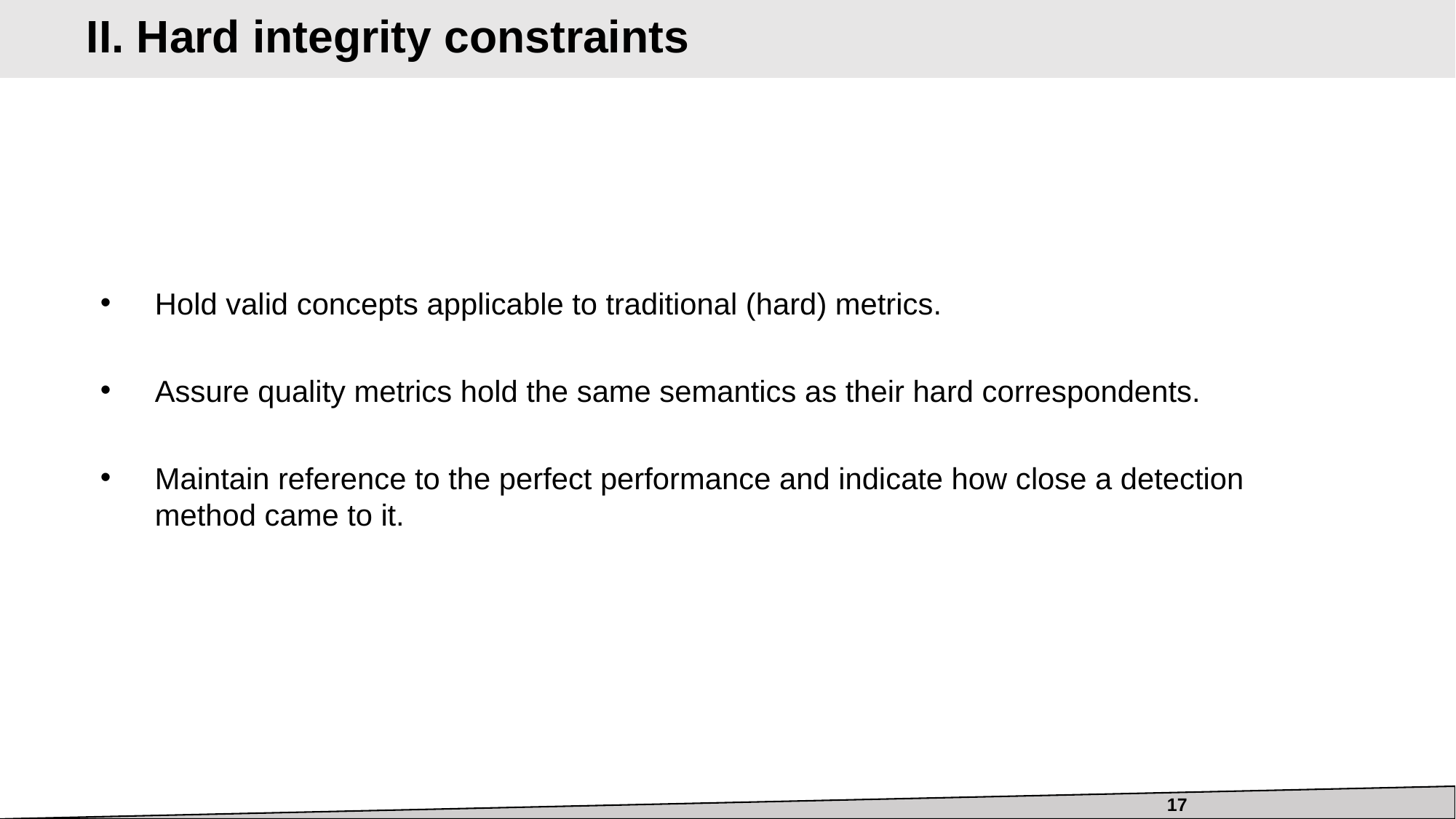

II. Hard integrity constraints
Hold valid concepts applicable to traditional (hard) metrics.

Assure quality metrics hold the same semantics as their hard correspondents.

Maintain reference to the perfect performance and indicate how close a detection method came to it.
17